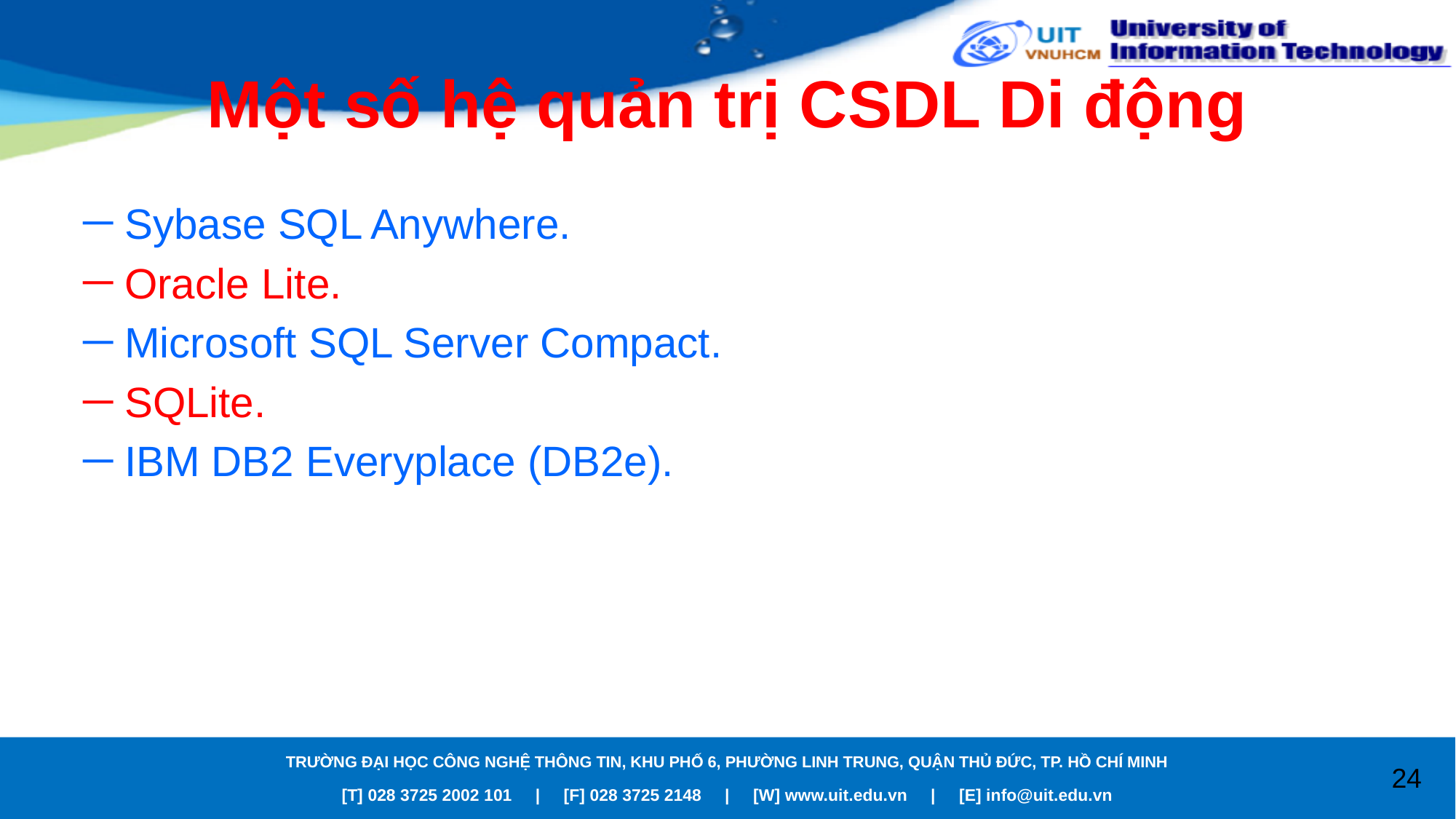

# Một số hệ quản trị CSDL Di động
Sybase SQL Anywhere.
Oracle Lite.
Microsoft SQL Server Compact.
SQLite.
IBM DB2 Everyplace (DB2e).